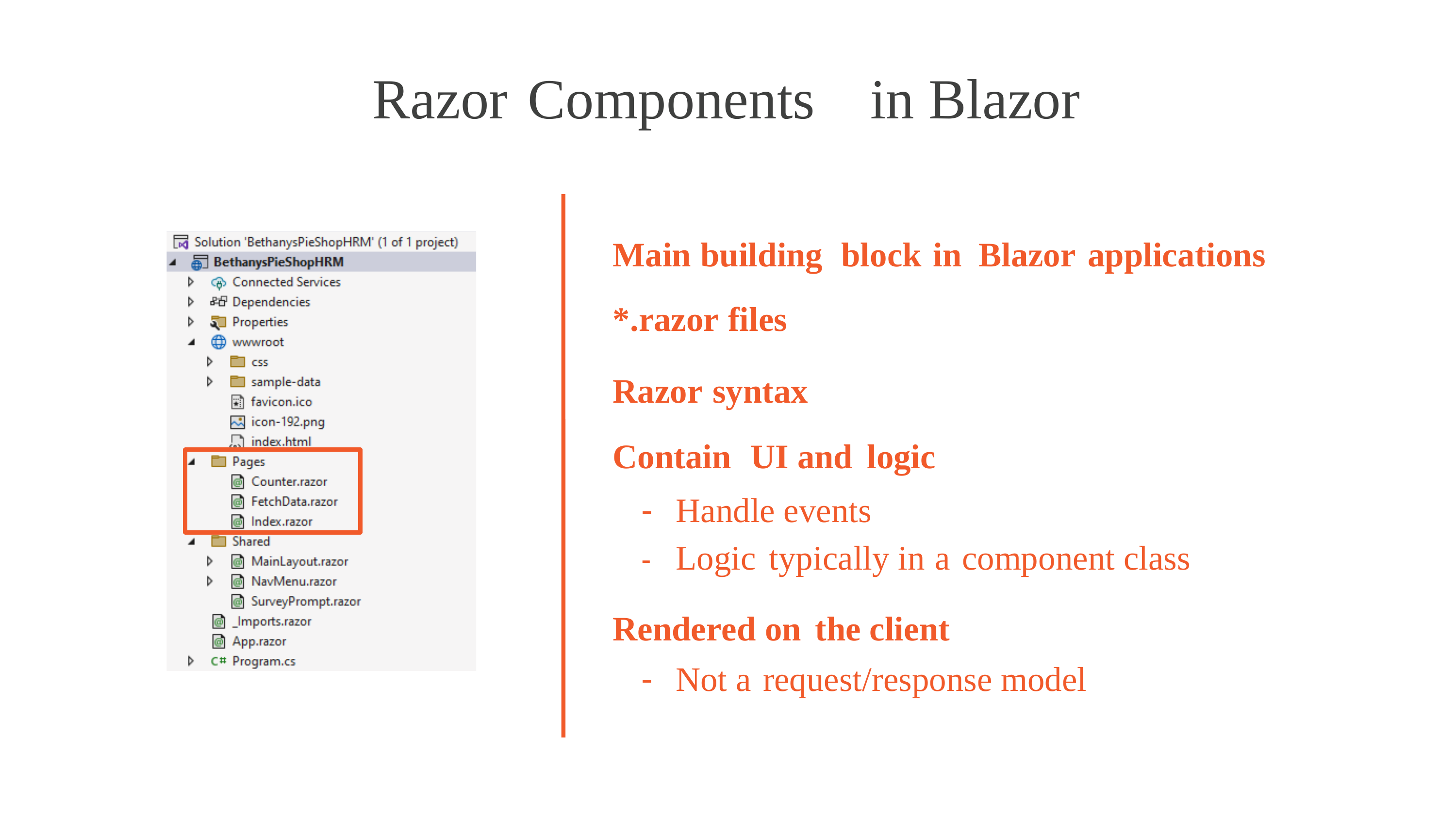

Razor
Components
in
Blazor

Main building  block in
*.razor files
Blazor
applications
Razor syntax
Contain  UI and logic

-
-
Handle events
Logic typically in a component class
Rendered on the client
-
Not a request/response model